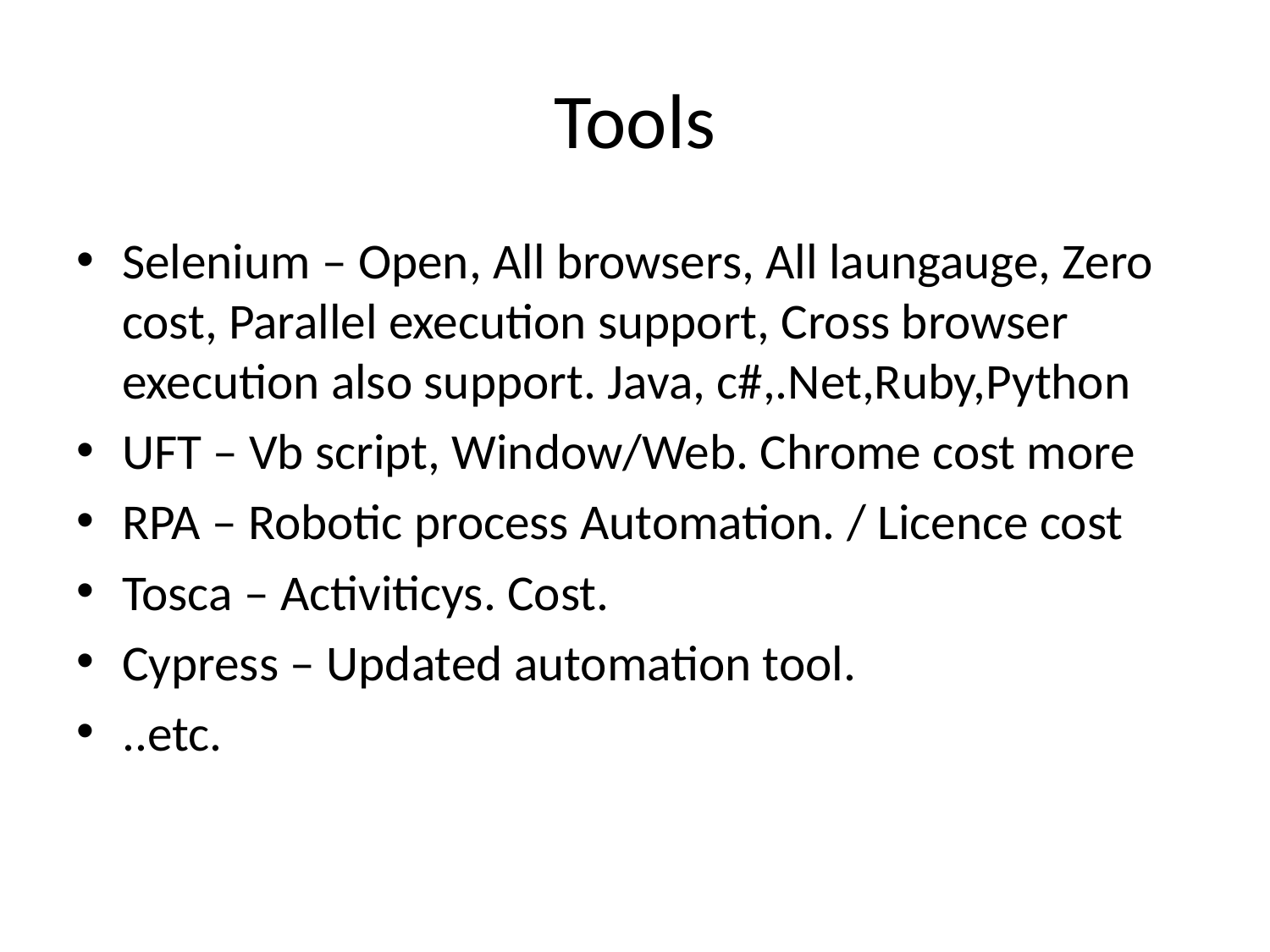

# Tools
Selenium – Open, All browsers, All laungauge, Zero cost, Parallel execution support, Cross browser execution also support. Java, c#,.Net,Ruby,Python
UFT – Vb script, Window/Web. Chrome cost more
RPA – Robotic process Automation. / Licence cost
Tosca – Activiticys. Cost.
Cypress – Updated automation tool.
..etc.